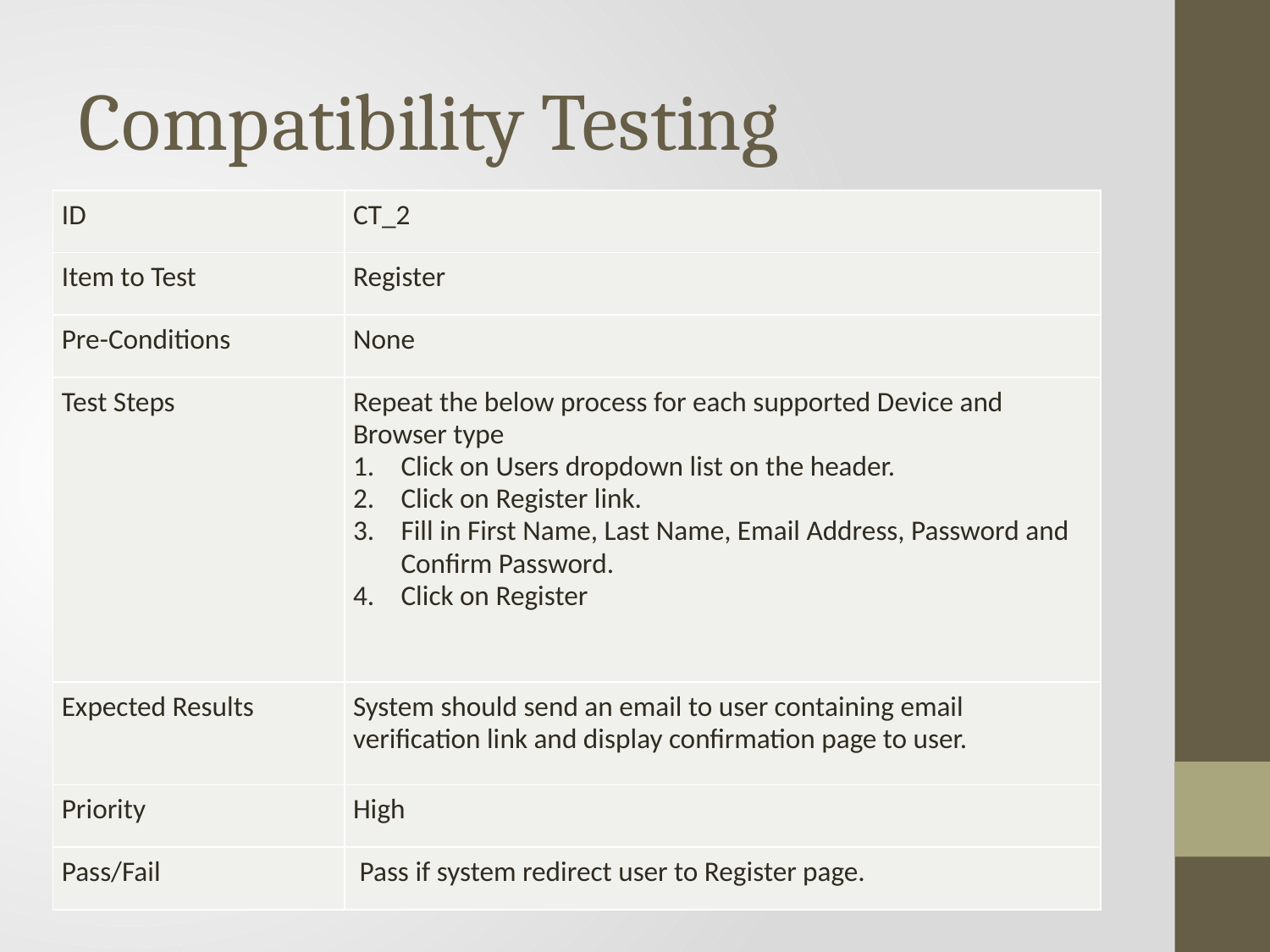

# Compatibility Testing
| ID | CT\_2 |
| --- | --- |
| Item to Test | Register |
| Pre-Conditions | None |
| Test Steps | Repeat the below process for each supported Device and Browser type Click on Users dropdown list on the header. Click on Register link. Fill in First Name, Last Name, Email Address, Password and Confirm Password. Click on Register |
| Expected Results | System should send an email to user containing email verification link and display confirmation page to user. |
| Priority | High |
| Pass/Fail | Pass if system redirect user to Register page. |